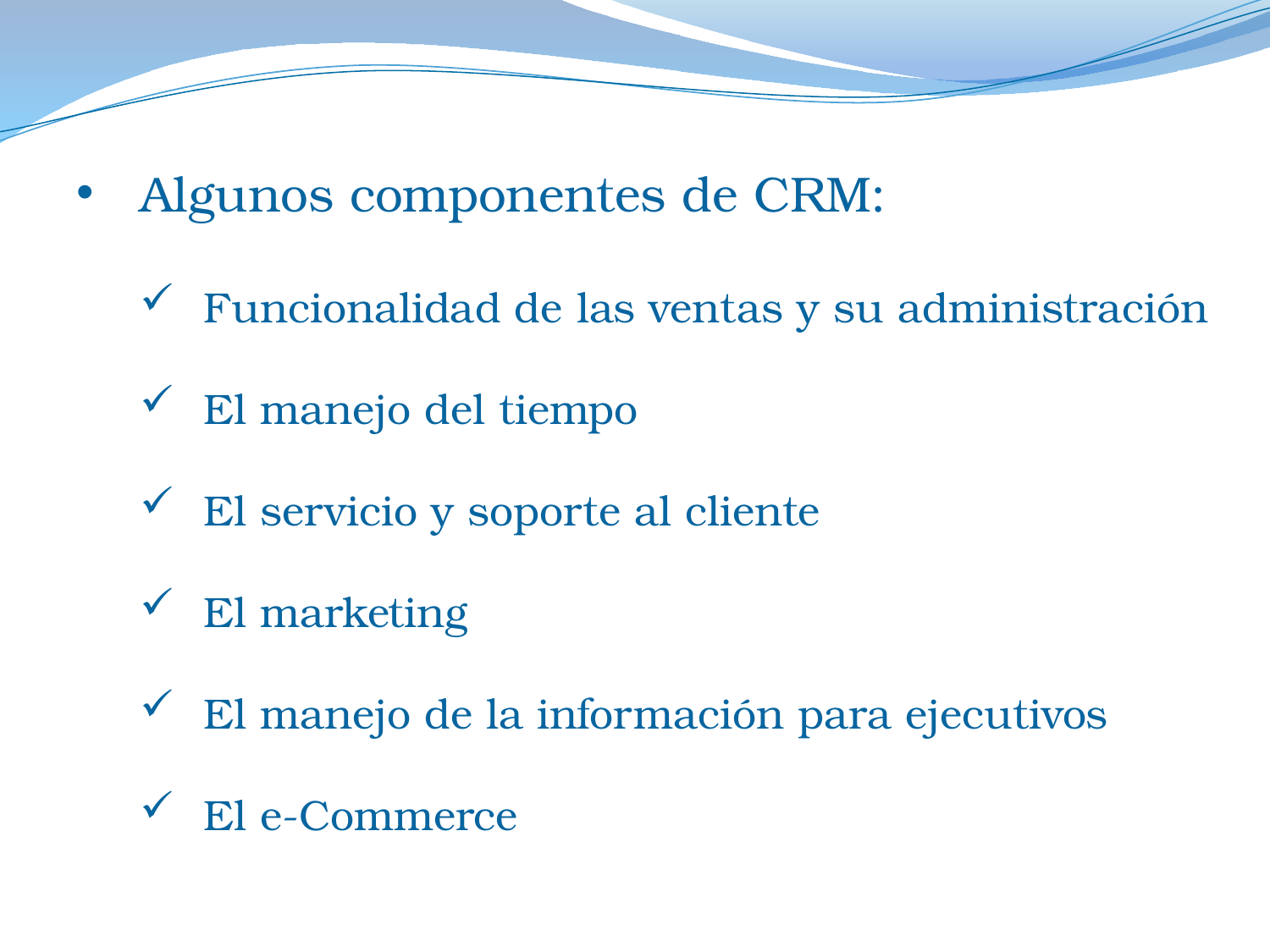

Algunos componentes de CRM:

Funcionalidad de las ventas y su administración

El manejo del tiempo

El servicio y soporte al cliente

El marketing

El manejo de la información para ejecutivos

El e-Commerce